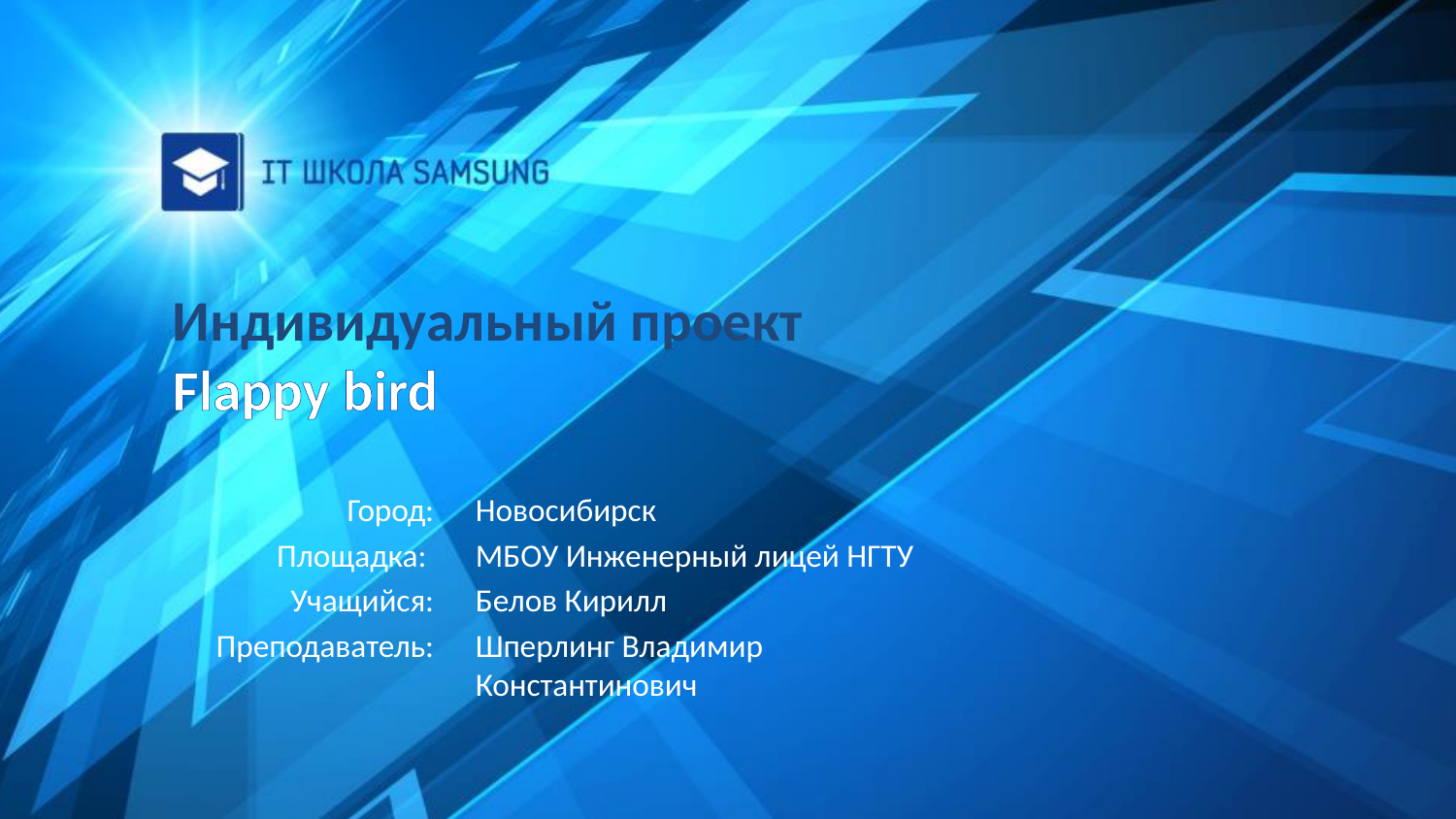

# Индивидуальный проект Flappy bird
Город:
Площадка:
Учащийся:
Преподаватель:
Новосибирск
МБОУ Инженерный лицей НГТУ
Белов Кирилл
Шперлинг Владимир Константинович